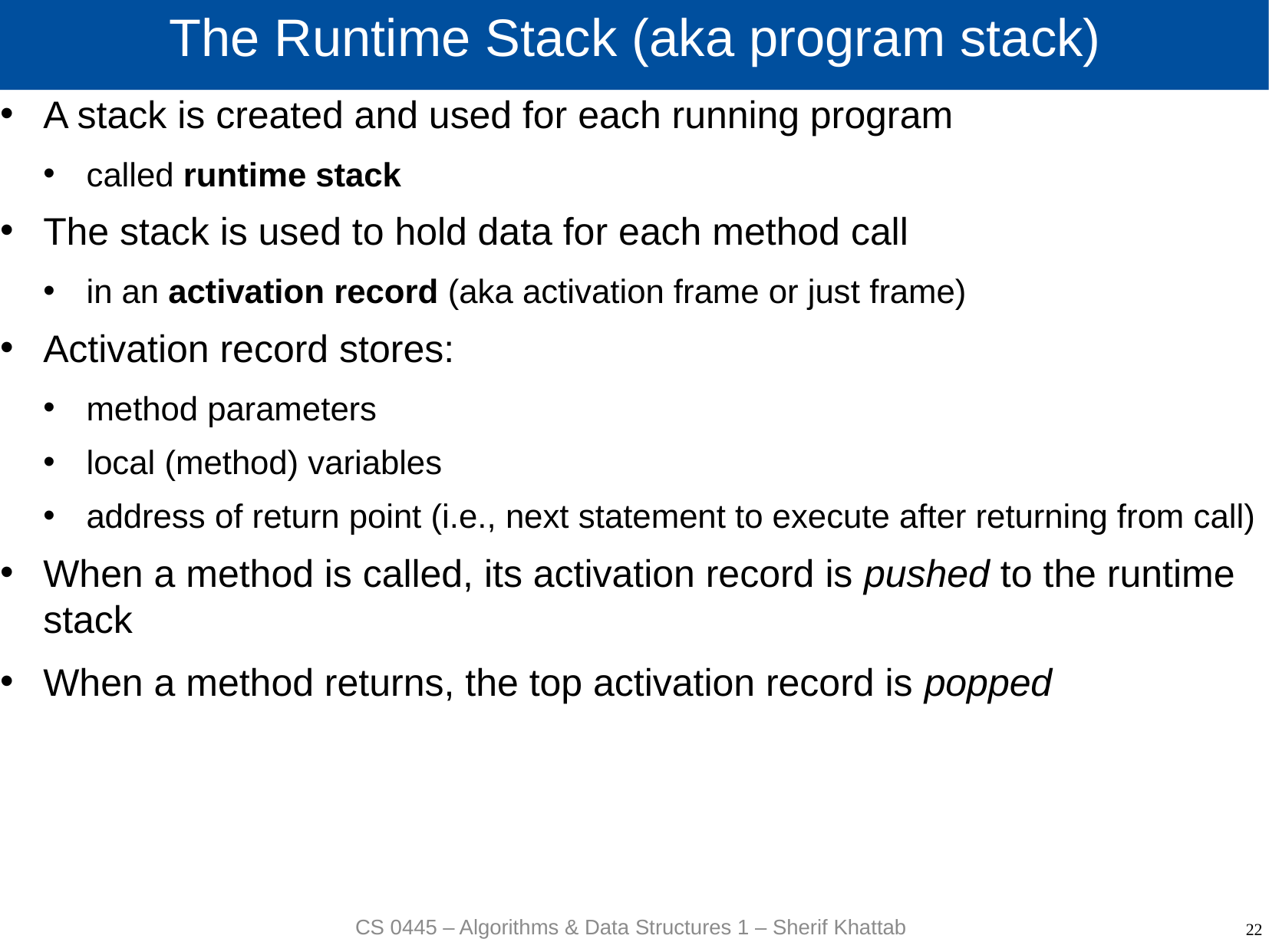

# The Runtime Stack (aka program stack)
A stack is created and used for each running program
called runtime stack
The stack is used to hold data for each method call
in an activation record (aka activation frame or just frame)
Activation record stores:
method parameters
local (method) variables
address of return point (i.e., next statement to execute after returning from call)
When a method is called, its activation record is pushed to the runtime stack
When a method returns, the top activation record is popped
CS 0445 – Algorithms & Data Structures 1 – Sherif Khattab
22